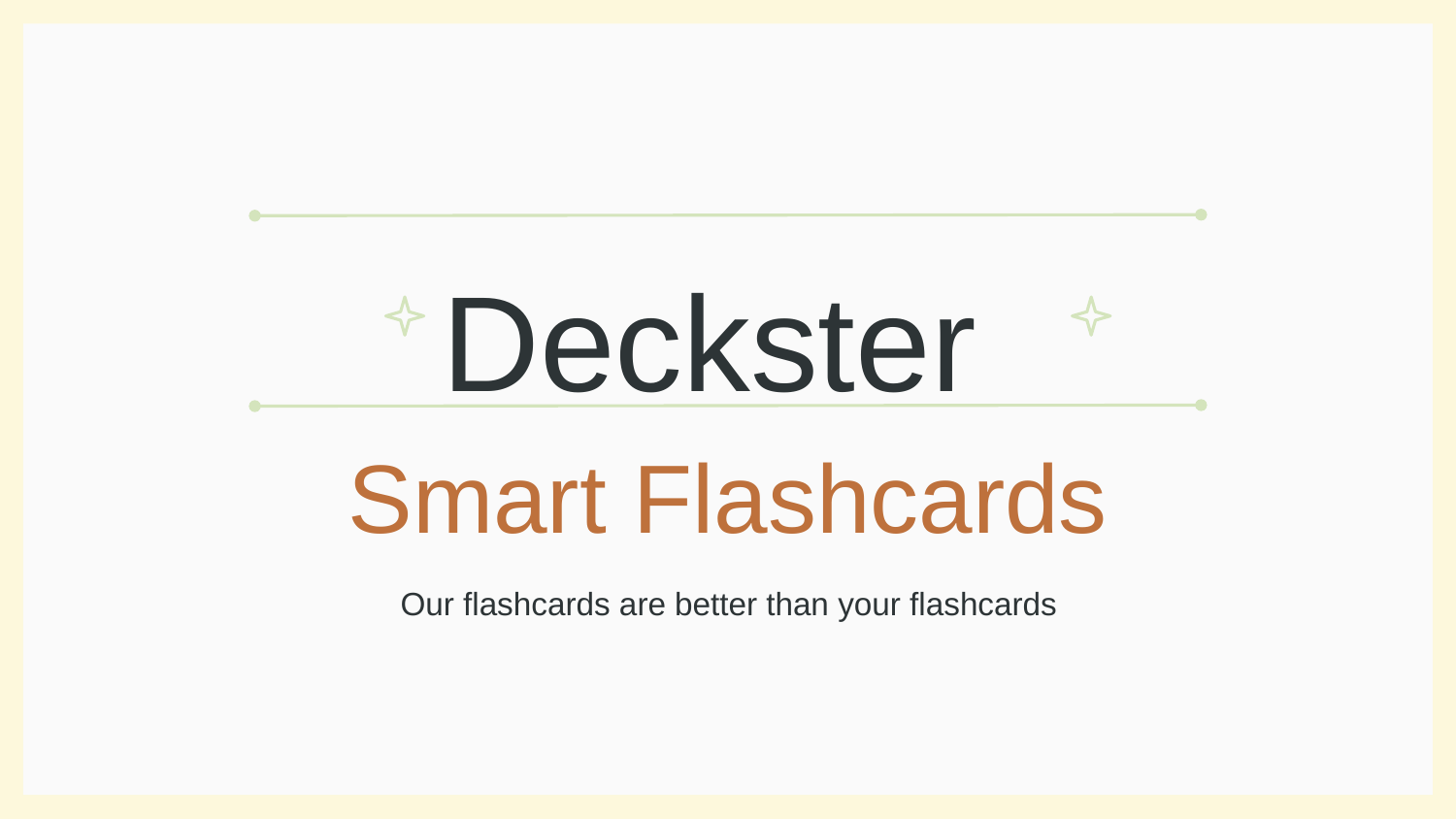

# Deckster Smart Flashcards

Our flashcards are better than your flashcards